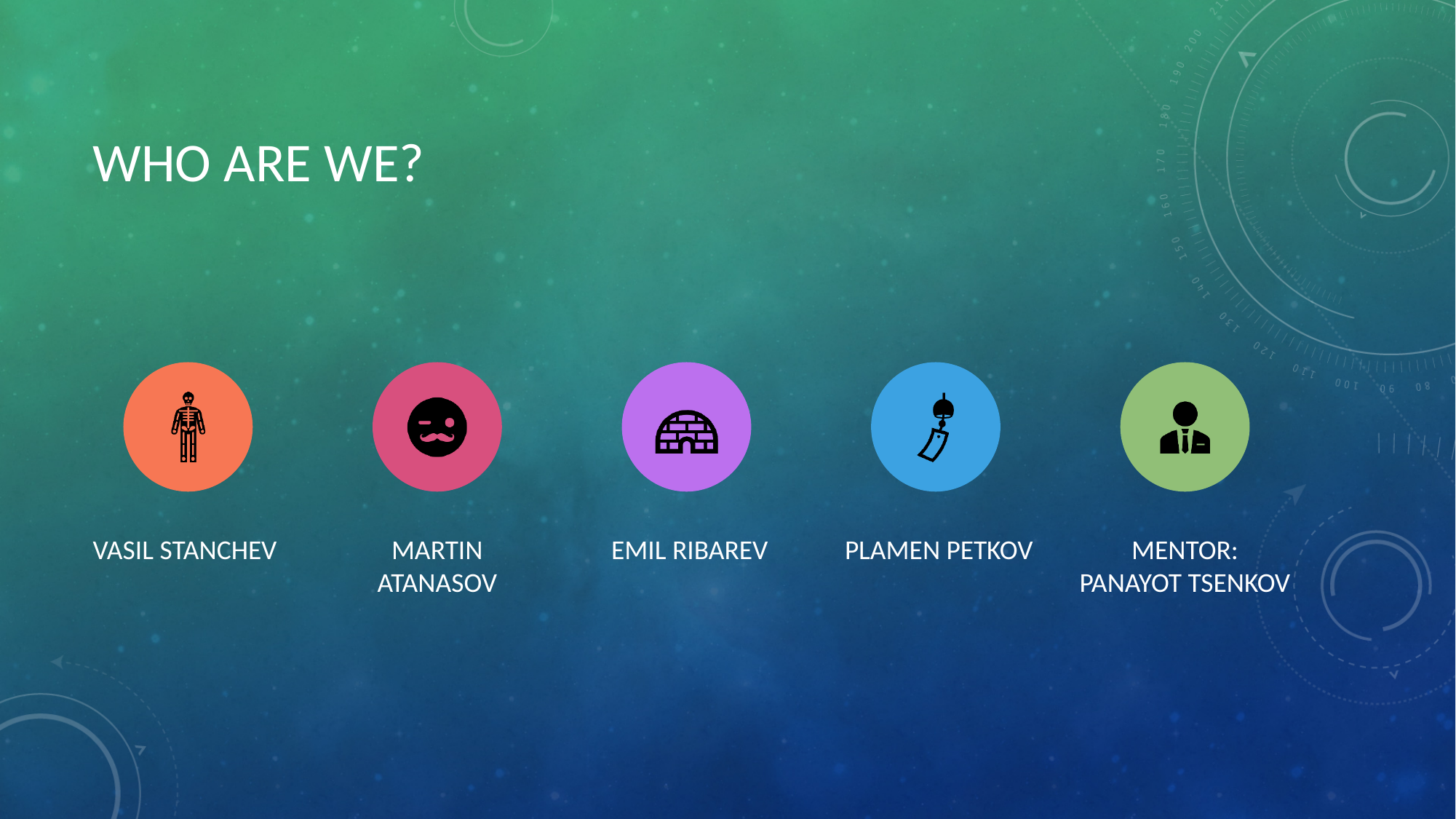

# Who are we?
Vasil Stanchev
Martin Atanasov
 Emil Ribarev
 Plamen Petkov
Mentor: Panayot TSENKOV